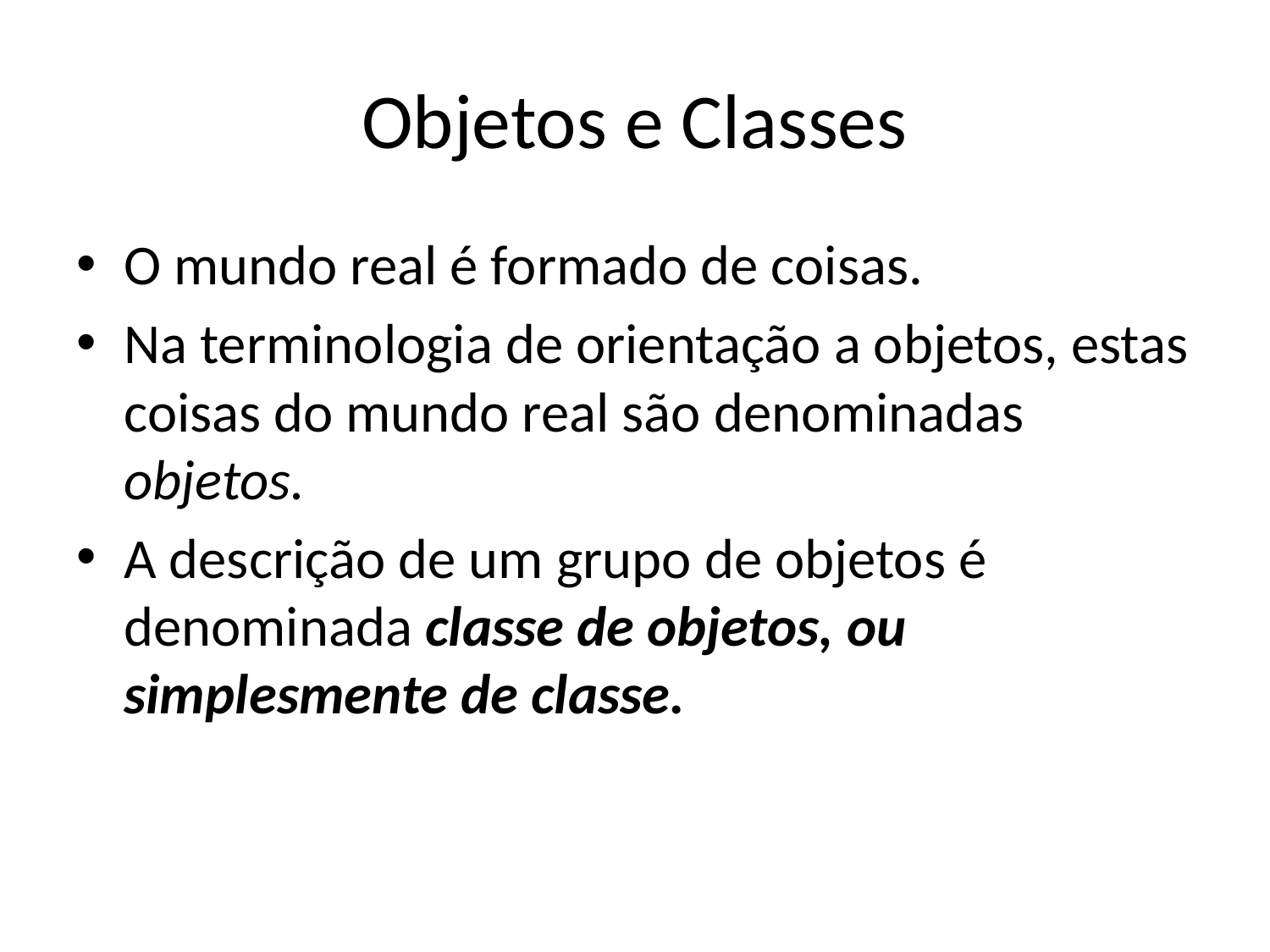

# Objetos e Classes
O mundo real é formado de coisas.
Na terminologia de orientação a objetos, estas coisas do mundo real são denominadas objetos.
A descrição de um grupo de objetos é denominada classe de objetos, ou simplesmente de classe.